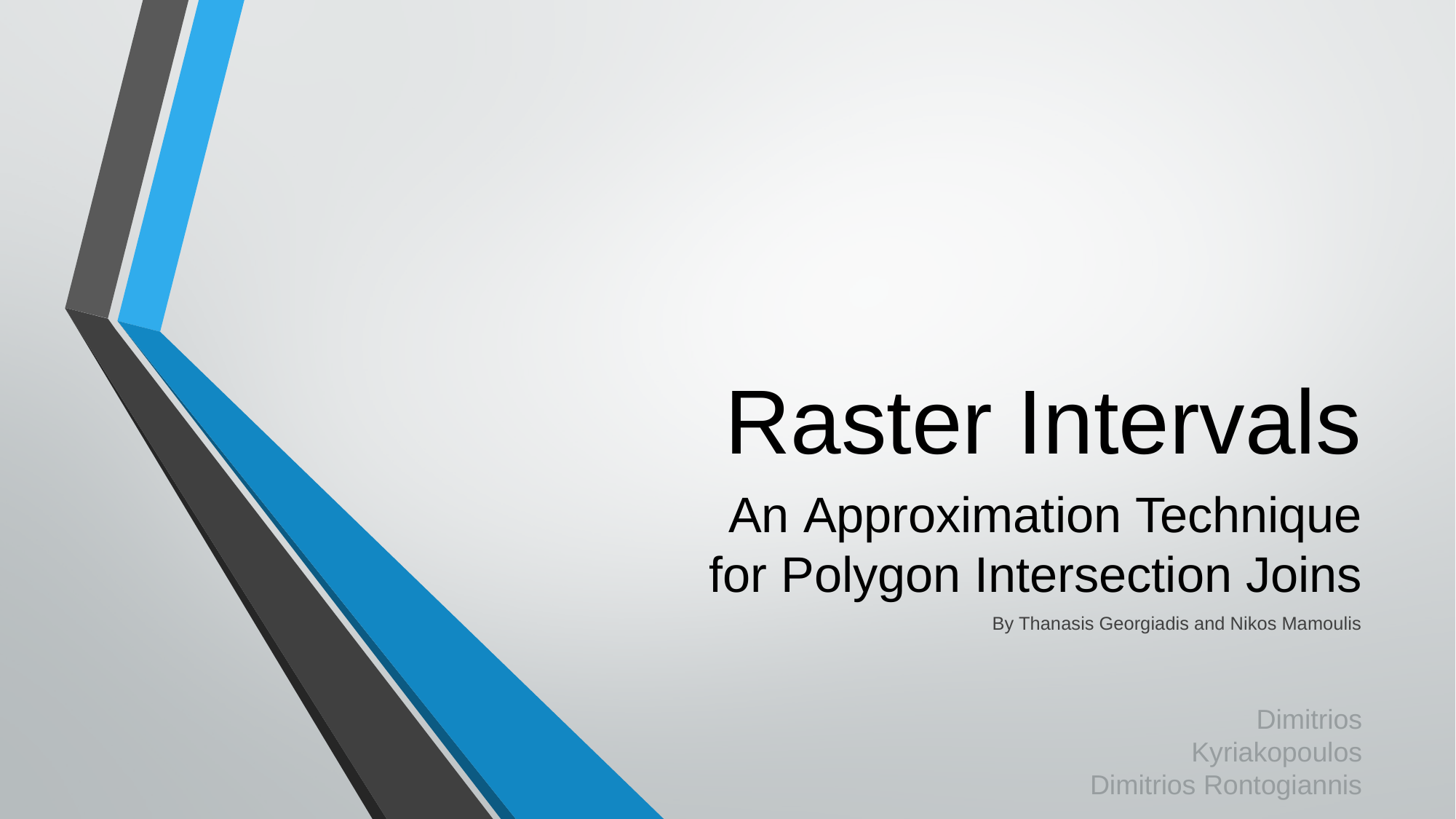

# Raster Intervals
An Approximation Technique for Polygon Intersection Joins
By Thanasis Georgiadis and Nikos Mamoulis

Dimitrios Kyriakopoulos
Dimitrios Rontogiannis